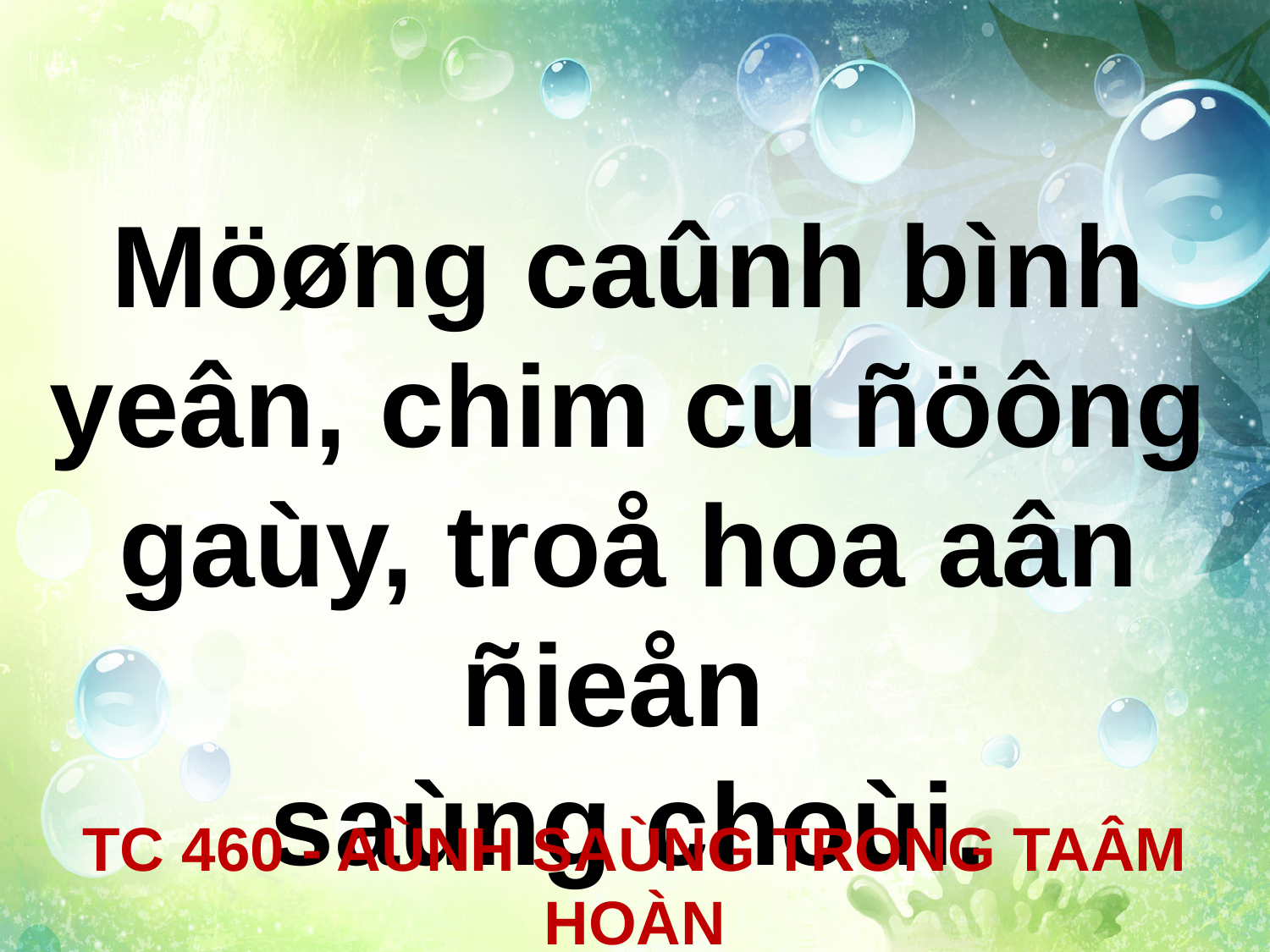

Möøng caûnh bình yeân, chim cu ñöông gaùy, troå hoa aân ñieån
saùng choùi.
TC 460 - AÙNH SAÙNG TRONG TAÂM HOÀN